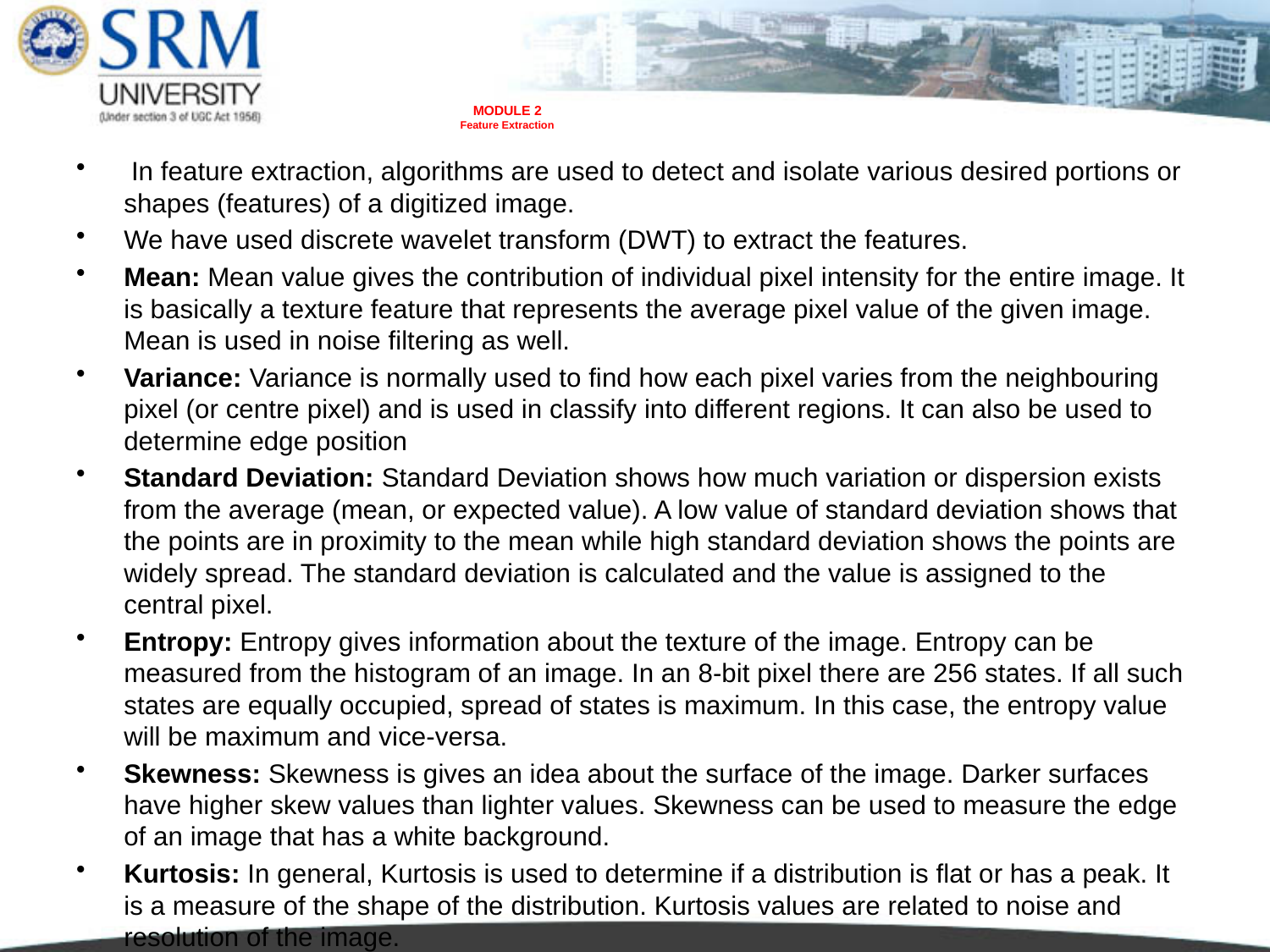

# MODULE 2 Feature Extraction
 In feature extraction, algorithms are used to detect and isolate various desired portions or shapes (features) of a digitized image.
We have used discrete wavelet transform (DWT) to extract the features.
Mean: Mean value gives the contribution of individual pixel intensity for the entire image. It is basically a texture feature that represents the average pixel value of the given image. Mean is used in noise filtering as well.
Variance: Variance is normally used to find how each pixel varies from the neighbouring pixel (or centre pixel) and is used in classify into different regions. It can also be used to determine edge position
Standard Deviation: Standard Deviation shows how much variation or dispersion exists from the average (mean, or expected value). A low value of standard deviation shows that the points are in proximity to the mean while high standard deviation shows the points are widely spread. The standard deviation is calculated and the value is assigned to the central pixel.
Entropy: Entropy gives information about the texture of the image. Entropy can be measured from the histogram of an image. In an 8-bit pixel there are 256 states. If all such states are equally occupied, spread of states is maximum. In this case, the entropy value will be maximum and vice-versa.
Skewness: Skewness is gives an idea about the surface of the image. Darker surfaces have higher skew values than lighter values. Skewness can be used to measure the edge of an image that has a white background.
Kurtosis: In general, Kurtosis is used to determine if a distribution is flat or has a peak. It is a measure of the shape of the distribution. Kurtosis values are related to noise and resolution of the image.